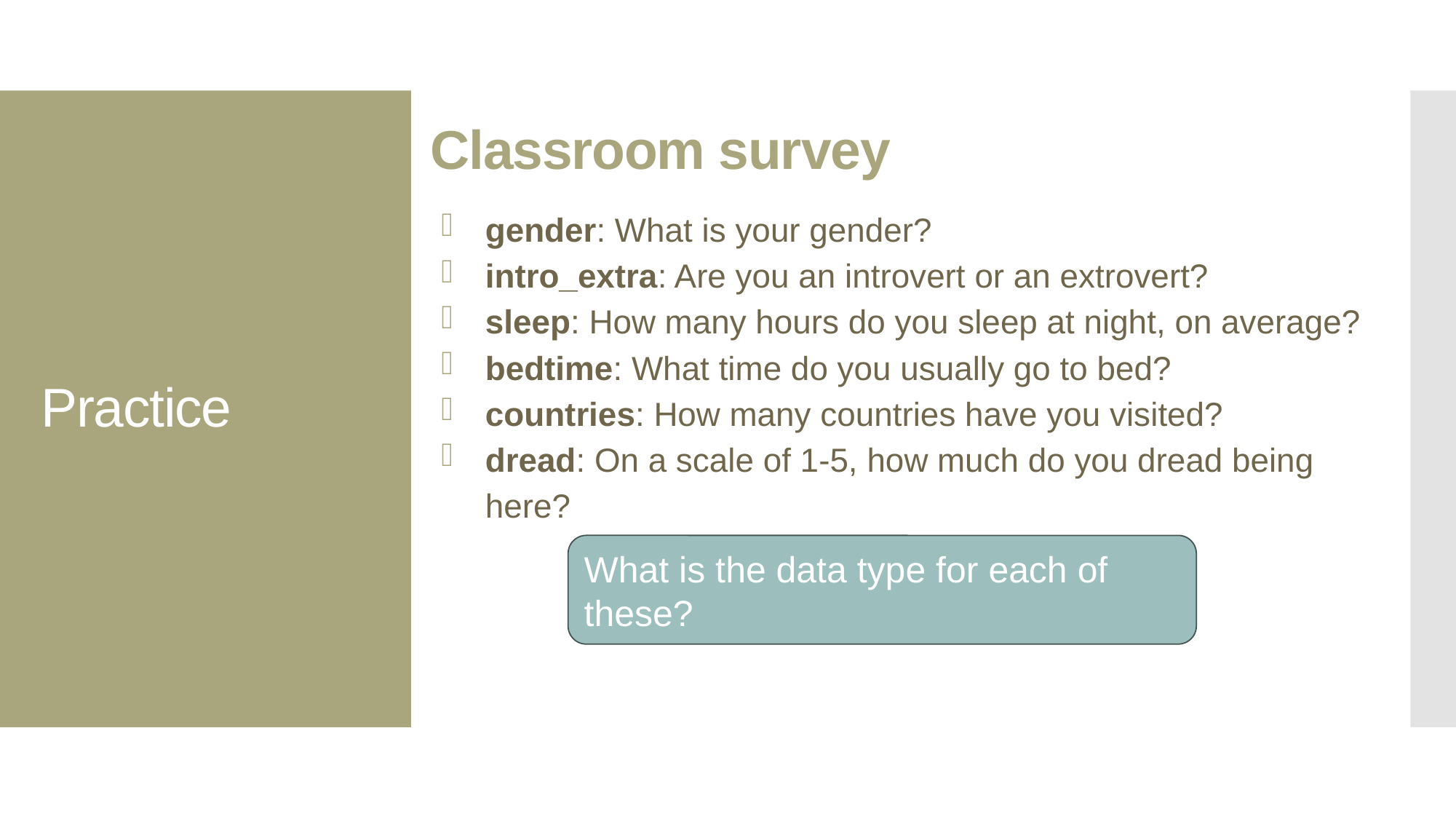

# Classroom survey
Practice
gender: What is your gender?
intro_extra: Are you an introvert or an extrovert?
sleep: How many hours do you sleep at night, on average?
bedtime: What time do you usually go to bed?
countries: How many countries have you visited?
dread: On a scale of 1-5, how much do you dread being here?
What is the data type for each of these?